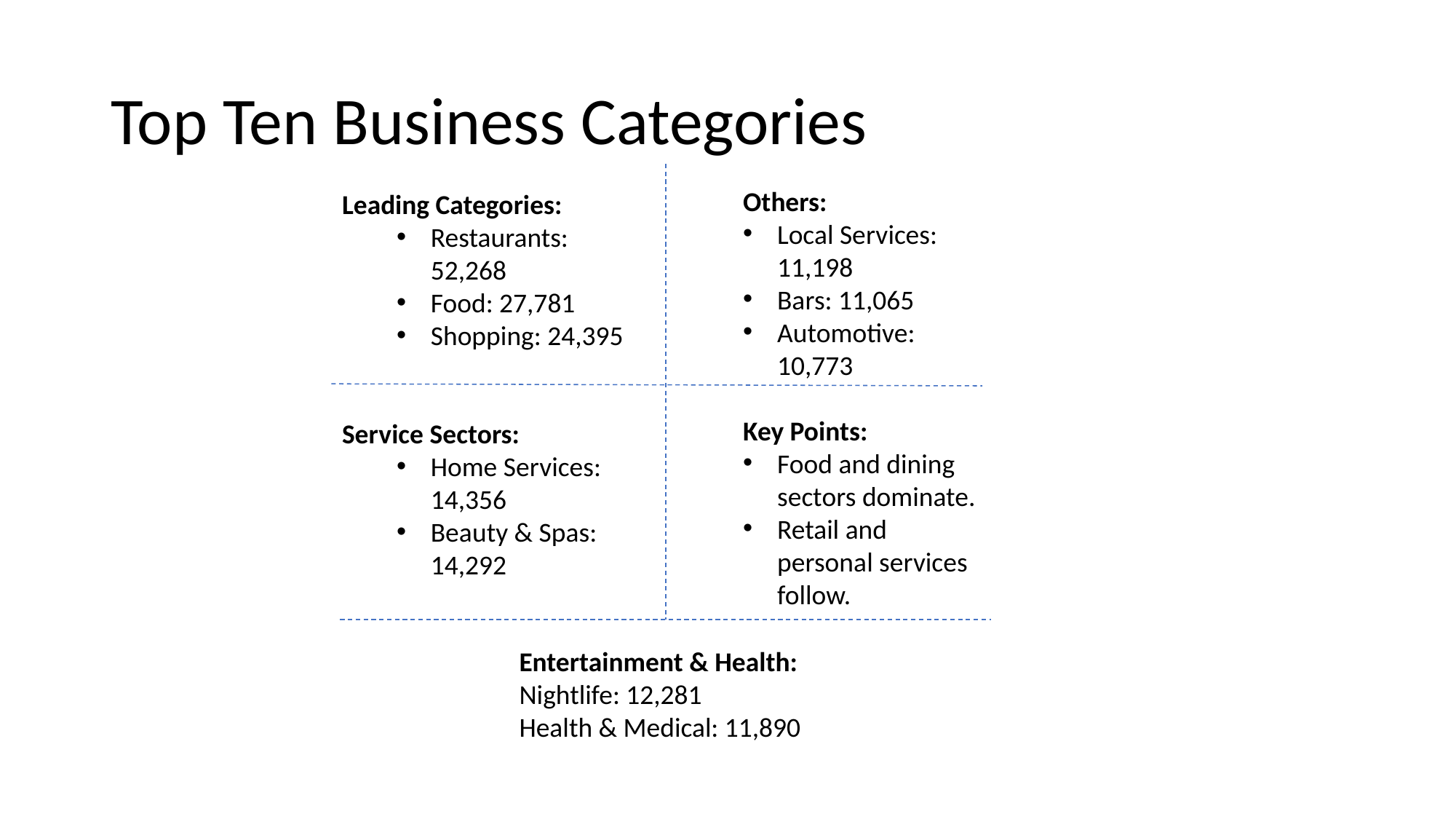

# Top Ten Business Categories
Others:
Local Services: 11,198
Bars: 11,065
Automotive: 10,773
Key Points:
Food and dining sectors dominate.
Retail and personal services follow.
Leading Categories:
Restaurants: 52,268
Food: 27,781
Shopping: 24,395
Service Sectors:
Home Services: 14,356
Beauty & Spas: 14,292
Entertainment & Health:
Nightlife: 12,281
Health & Medical: 11,890